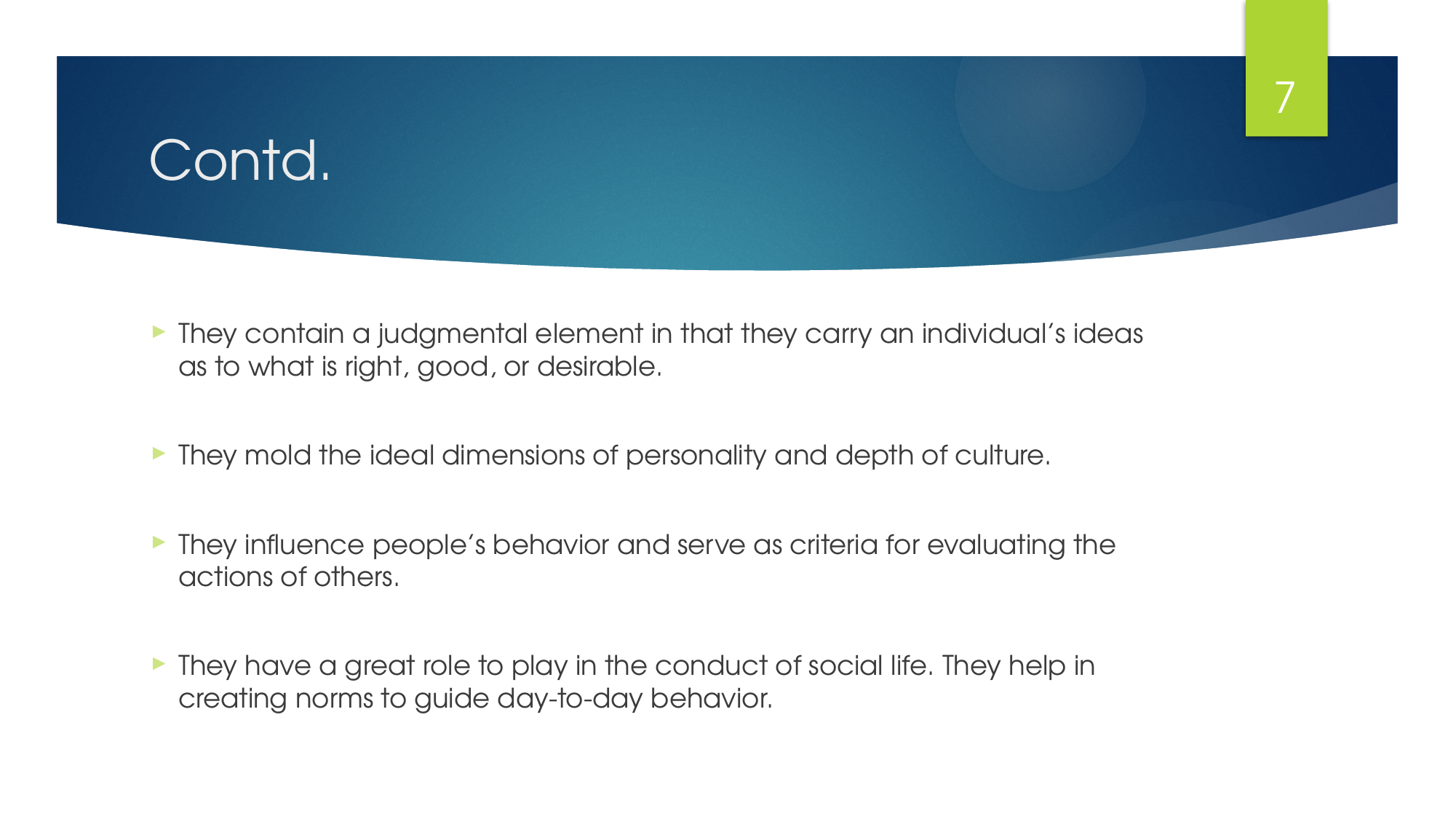

7
# Contd.
They contain a judgmental element in that they carry an individual’s ideas as to what is right, good, or desirable.

They mold the ideal dimensions of personality and depth of culture.

They influence people’s behavior and serve as criteria for evaluating the actions of others.

They have a great role to play in the conduct of social life. They help in creating norms to guide day-to-day behavior.